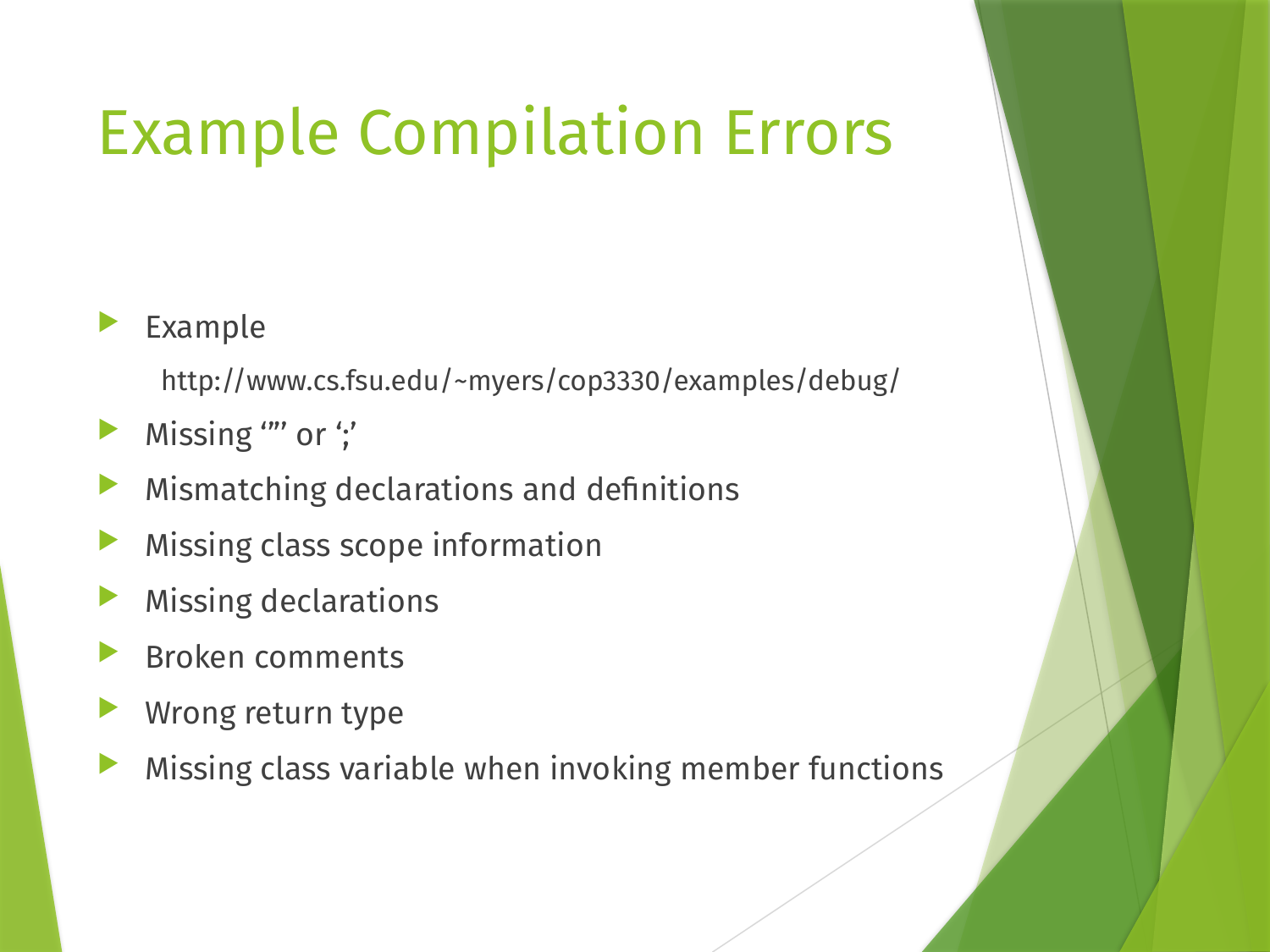

# Example Compilation Errors
Example
http://www.cs.fsu.edu/~myers/cop3330/examples/debug/
Missing ‘”’ or ‘;’
Mismatching declarations and definitions
Missing class scope information
Missing declarations
Broken comments
Wrong return type
Missing class variable when invoking member functions